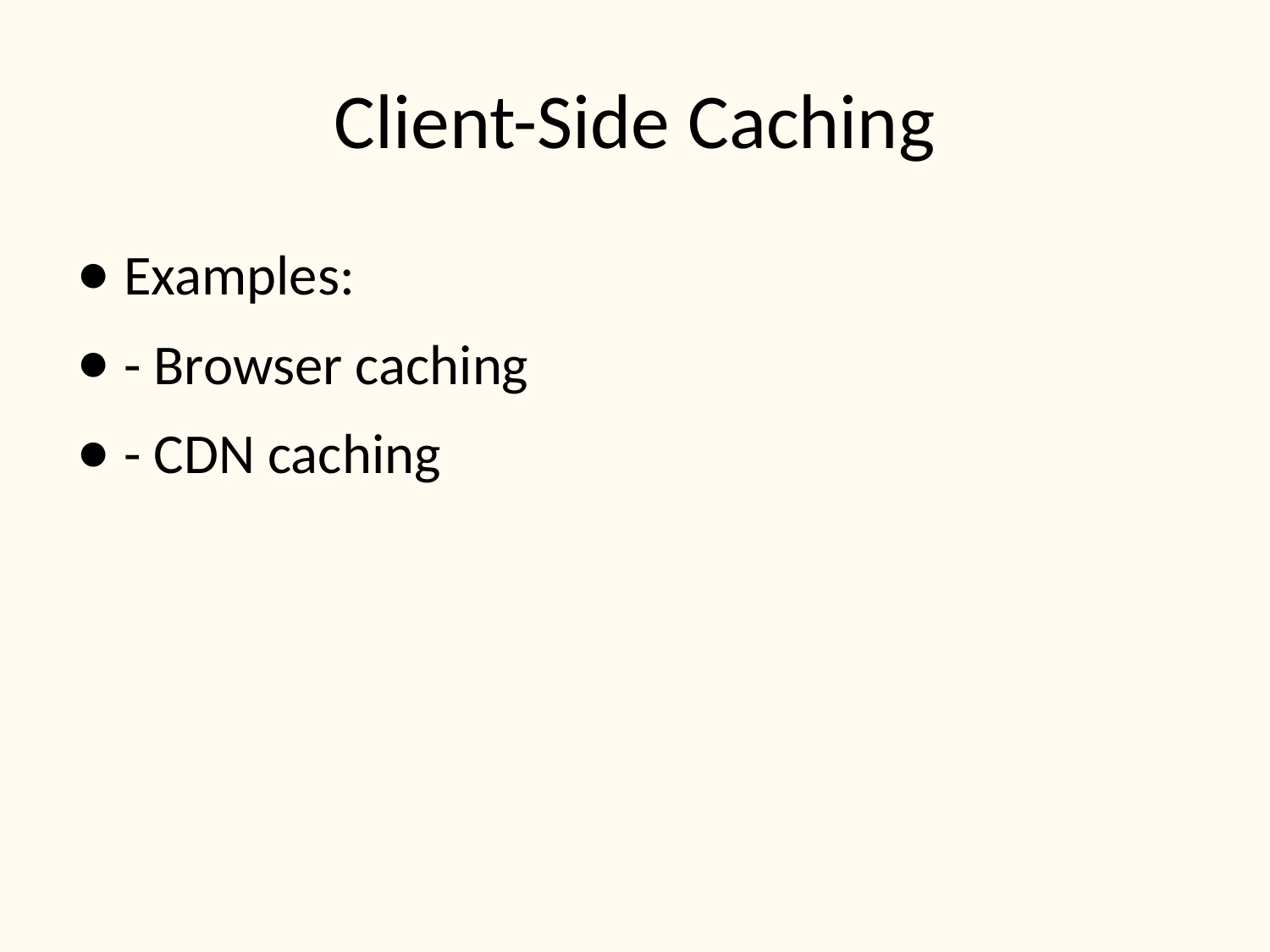

# Client-Side Caching
Examples:
- Browser caching
- CDN caching